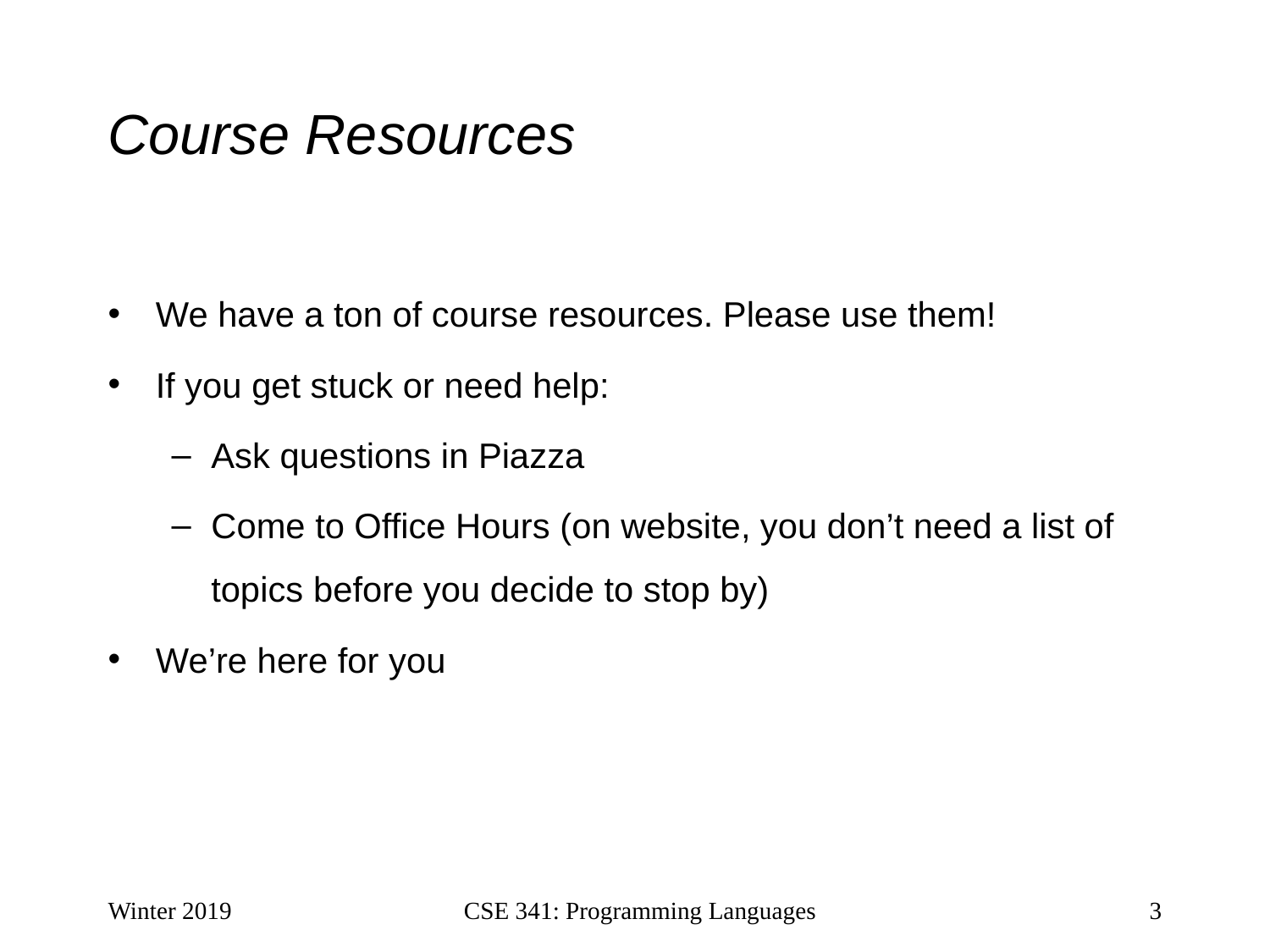

# Course Resources
We have a ton of course resources. Please use them!
If you get stuck or need help:
Ask questions in Piazza
Come to Office Hours (on website, you don’t need a list of topics before you decide to stop by)
We’re here for you

Winter 2019
CSE 341: Programming Languages
3